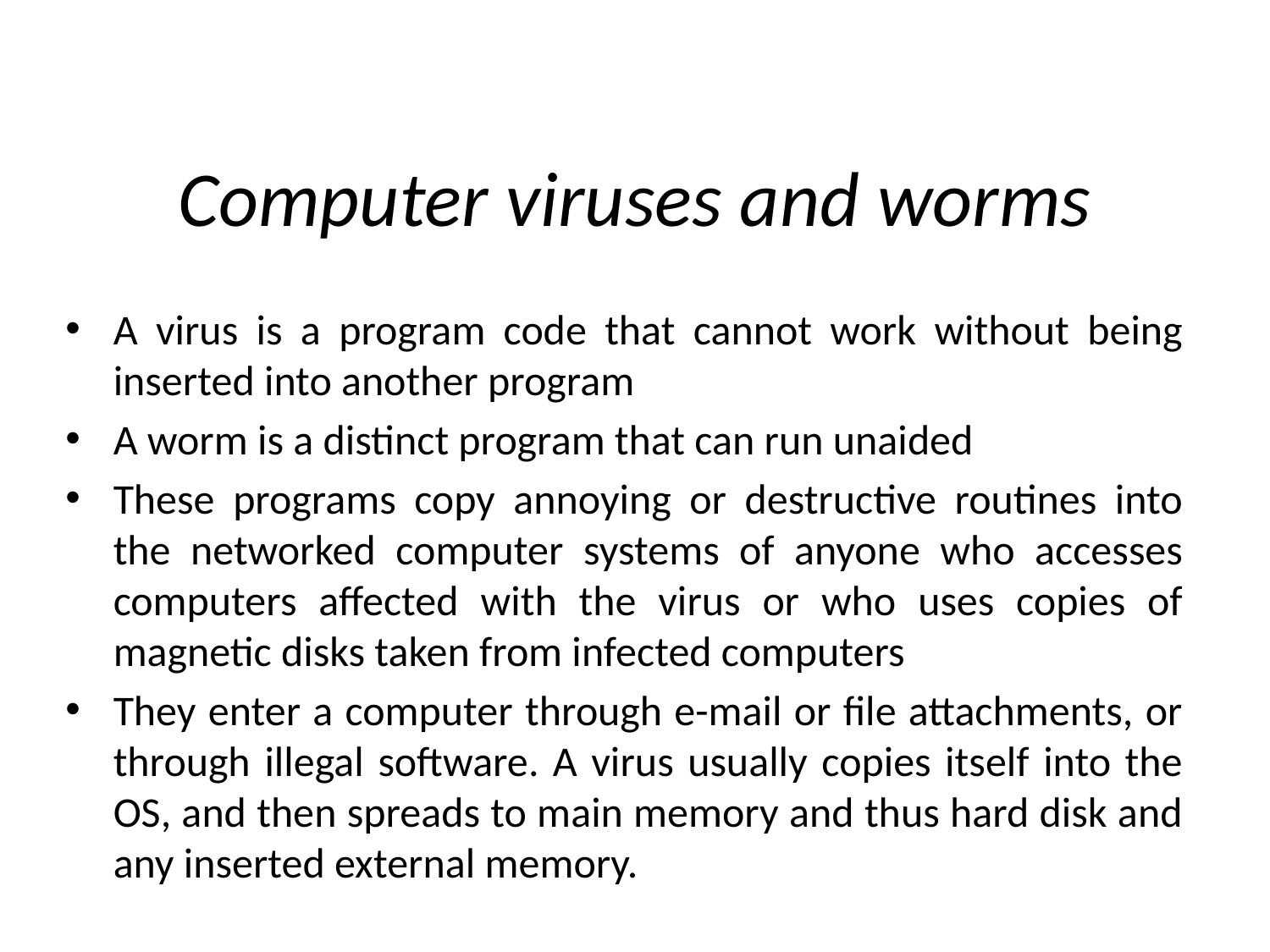

# Computer viruses and worms
A virus is a program code that cannot work without being inserted into another program
A worm is a distinct program that can run unaided
These programs copy annoying or destructive routines into the networked computer systems of anyone who accesses computers affected with the virus or who uses copies of magnetic disks taken from infected computers
They enter a computer through e-mail or file attachments, or through illegal software. A virus usually copies itself into the OS, and then spreads to main memory and thus hard disk and any inserted external memory.